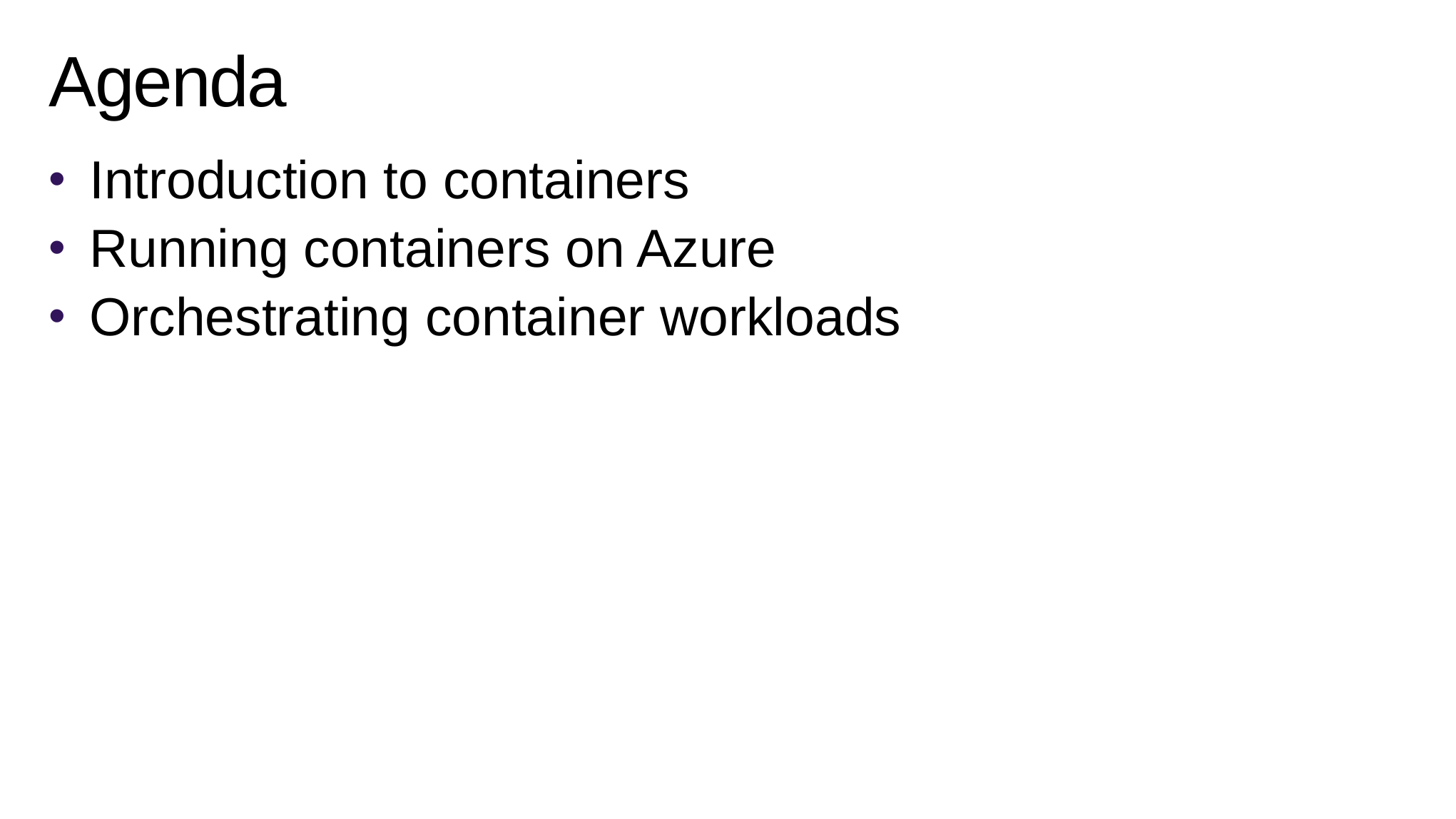

# Agenda
Introduction to containers
Running containers on Azure
Orchestrating container workloads